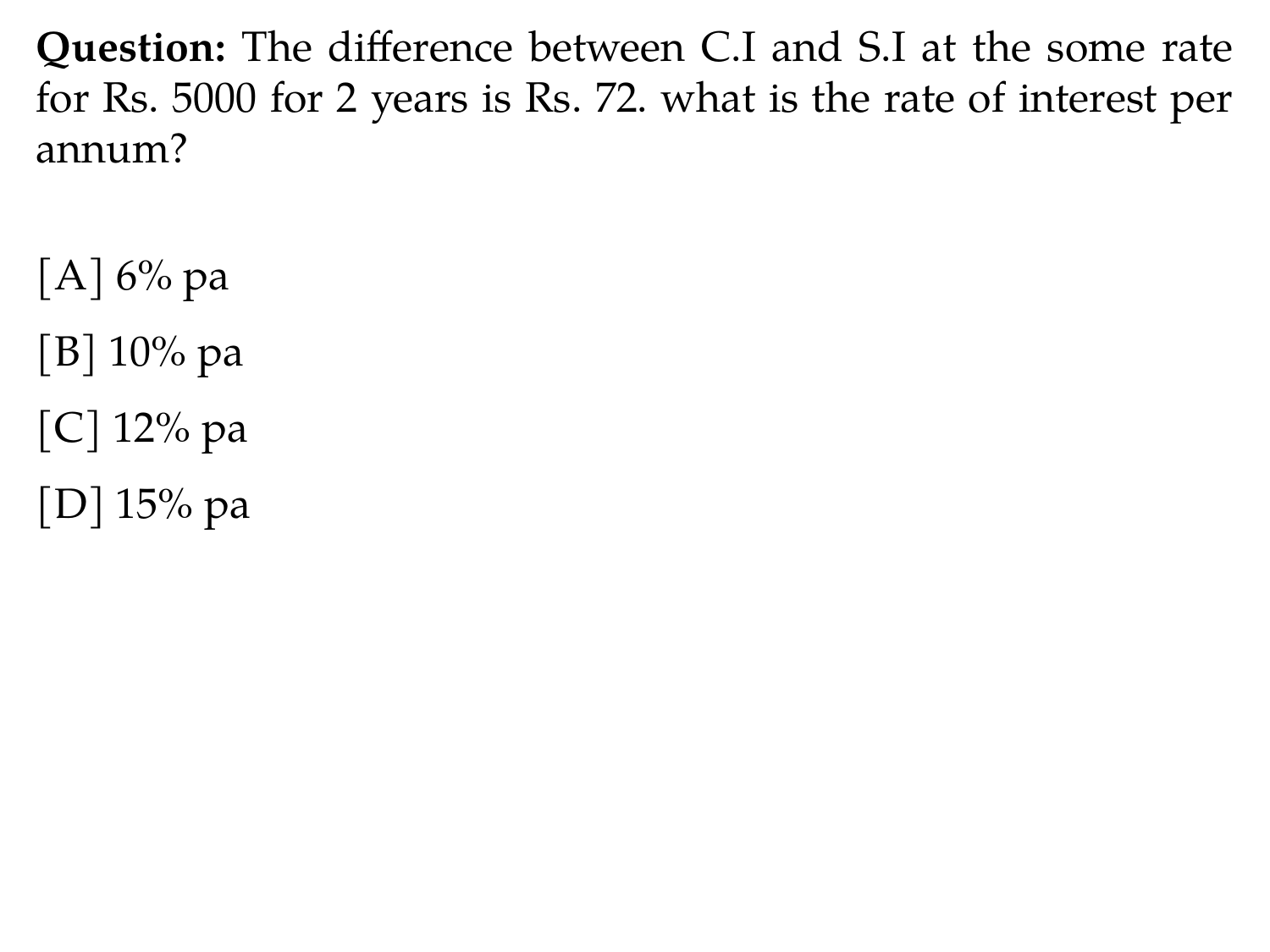

Question: The difference between C.I and S.I at the some rate for Rs. 5000 for 2 years is Rs. 72. what is the rate of interest per annum?

[A] 6% pa
[B] 10% pa
[C] 12% pa
[D] 15% pa